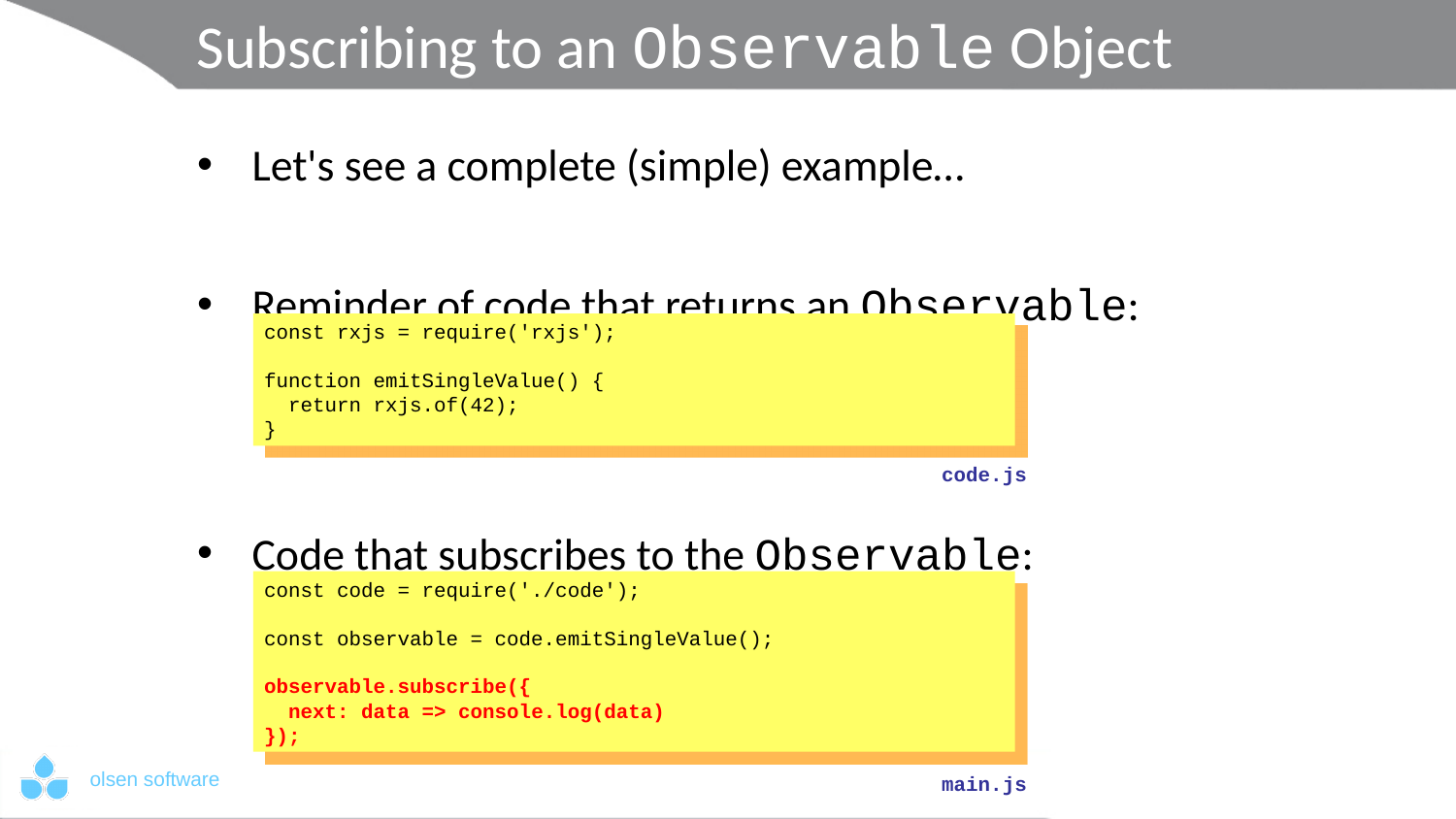

# Subscribing to an Observable Object
Let's see a complete (simple) example…

Reminder of code that returns an Observable:

Code that subscribes to the Observable:
const rxjs = require('rxjs');

function emitSingleValue() {
  return rxjs.of(42);
}
code.js
const code = require('./code');

const observable = code.emitSingleValue();

observable.subscribe({
  next: data => console.log(data)
});
main.js